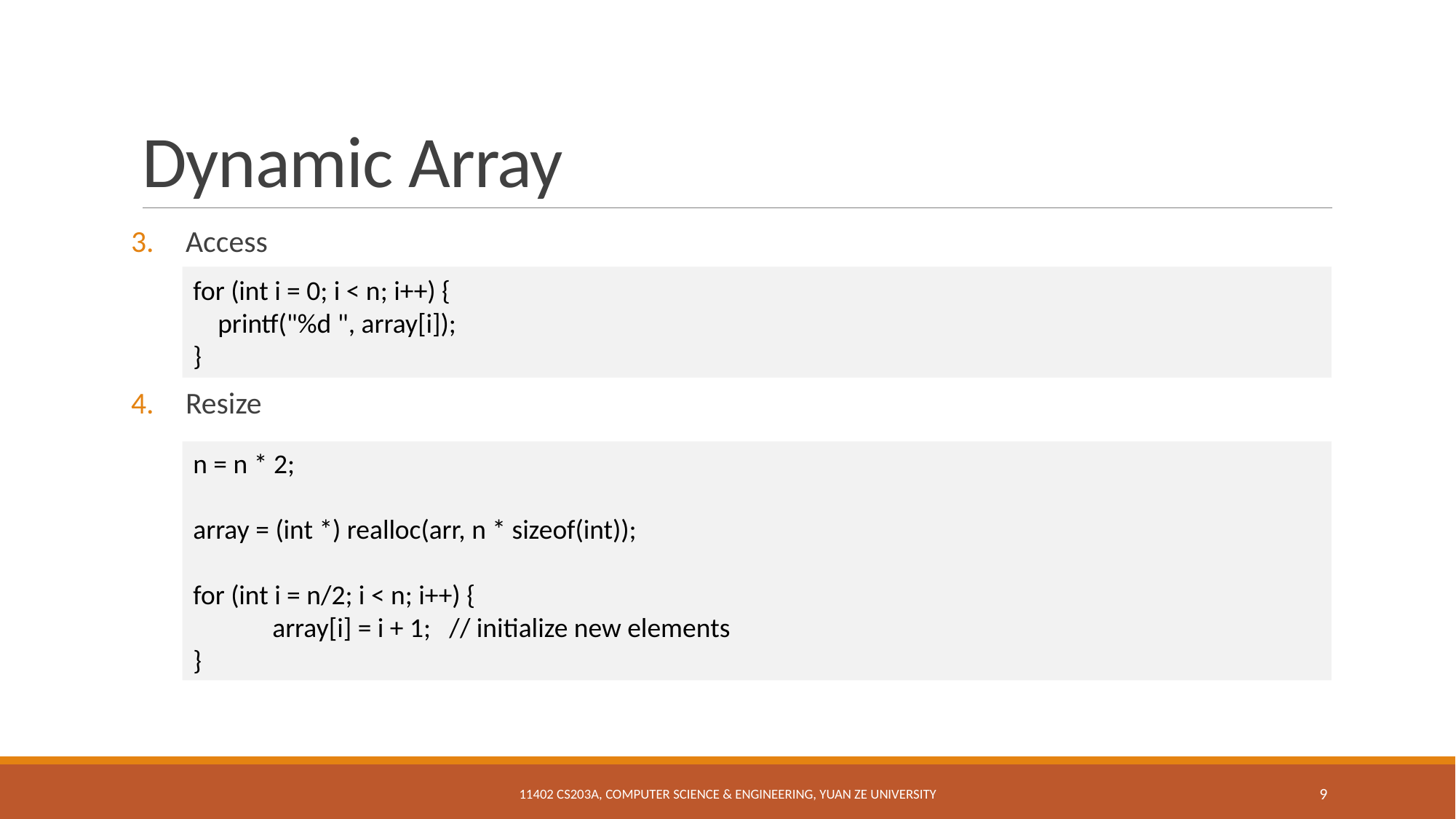

# Dynamic Array
Access

Resize
for (int i = 0; i < n; i++) {
    printf("%d ", array[i]);
}
n = n * 2;

array = (int *) realloc(arr, n * sizeof(int));

for (int i = n/2; i < n; i++) {
    array[i] = i + 1;   // initialize new elements
}
11402 CS203A, Computer Science & Engineering, Yuan Ze University
9